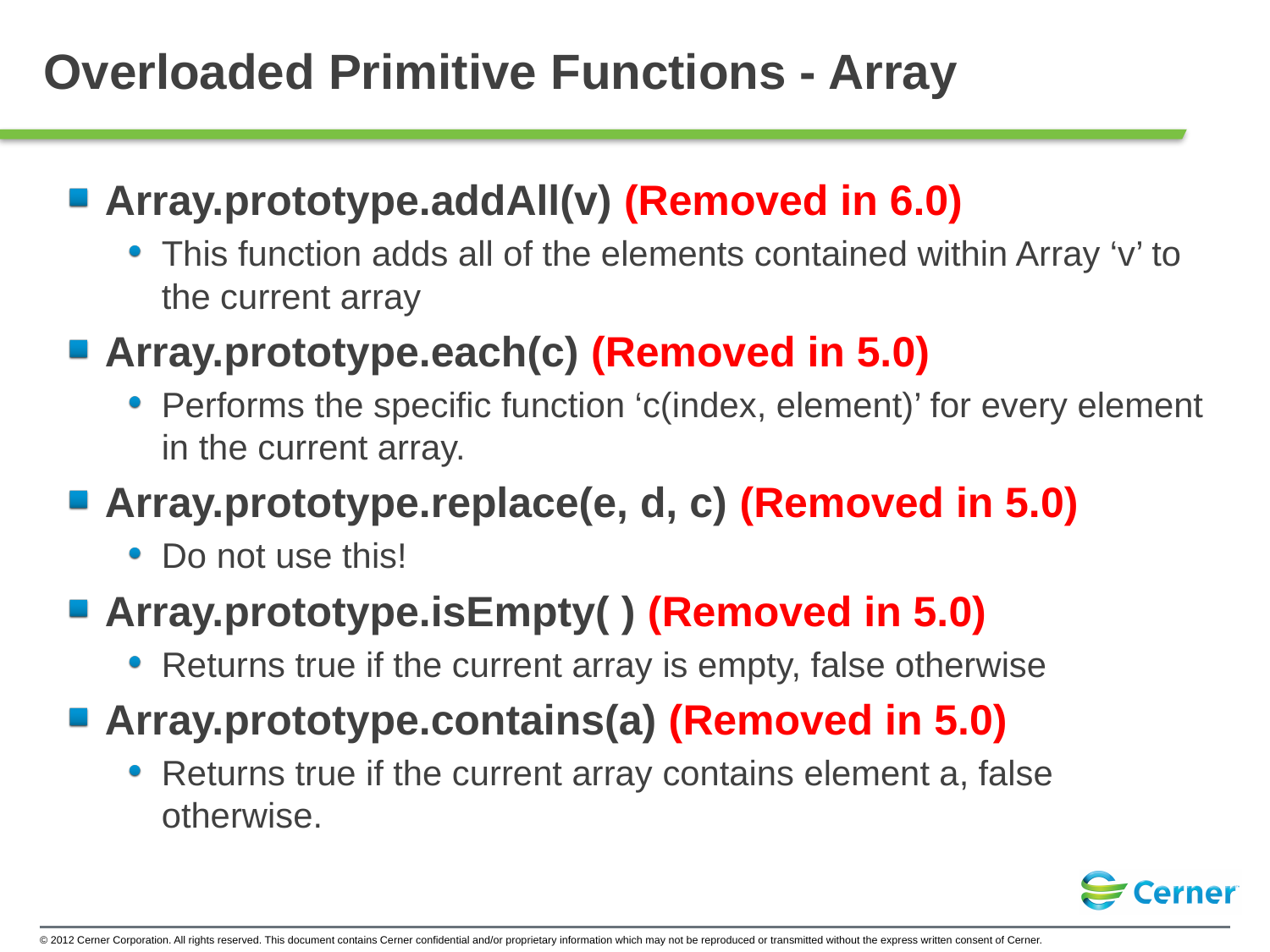

# Overloaded Primitive Functions - Array
Array.prototype.addAll(v) (Removed in 6.0)
This function adds all of the elements contained within Array ‘v’ to the current array
Array.prototype.each(c) (Removed in 5.0)
Performs the specific function ‘c(index, element)’ for every element in the current array.
Array.prototype.replace(e, d, c) (Removed in 5.0)
Do not use this!
Array.prototype.isEmpty( ) (Removed in 5.0)
Returns true if the current array is empty, false otherwise
Array.prototype.contains(a) (Removed in 5.0)
Returns true if the current array contains element a, false otherwise.